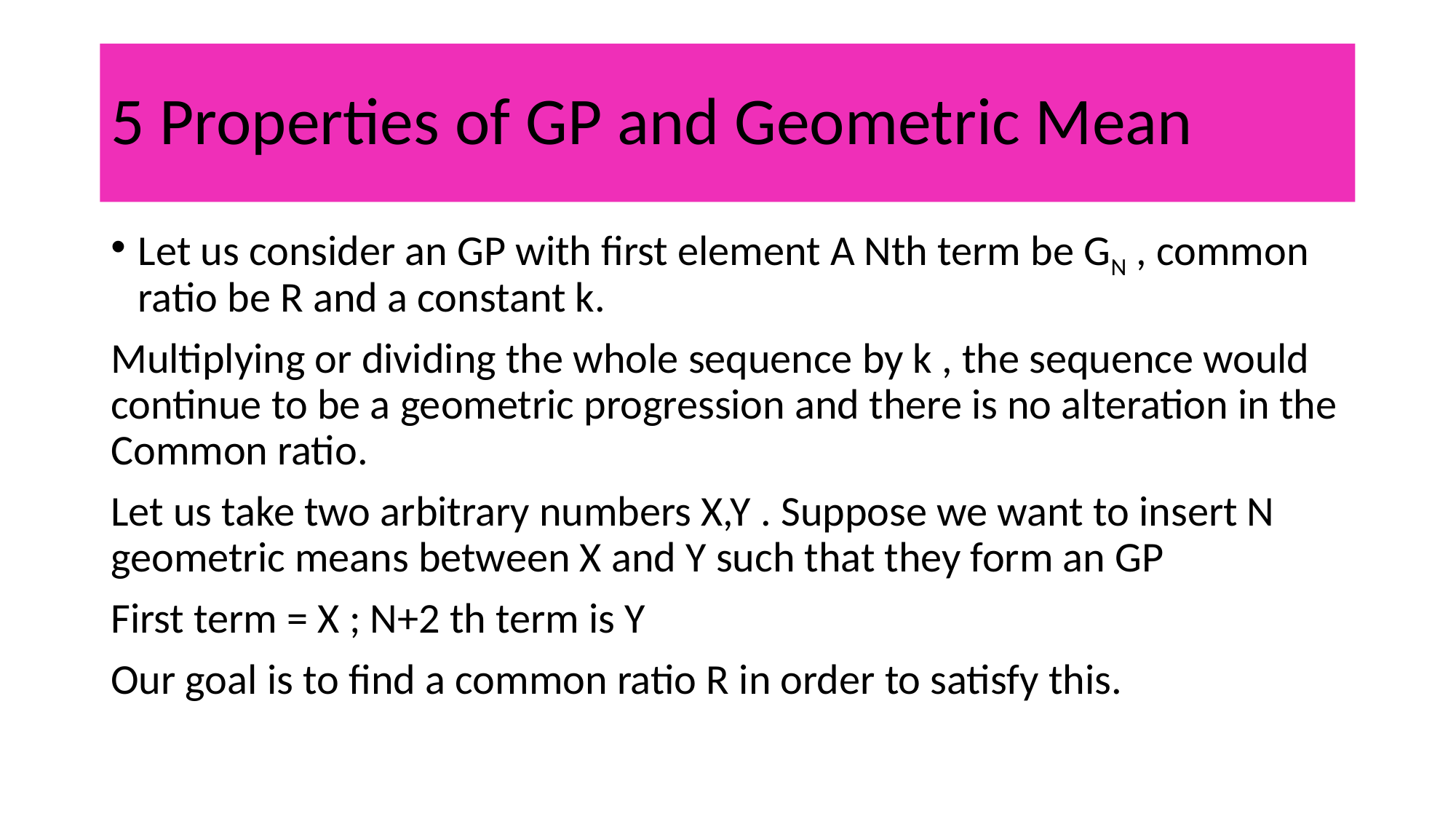

# 5 Properties of GP and Geometric Mean
Let us consider an GP with first element A Nth term be GN , common ratio be R and a constant k.
Multiplying or dividing the whole sequence by k , the sequence would continue to be a geometric progression and there is no alteration in the Common ratio.
Let us take two arbitrary numbers X,Y . Suppose we want to insert N geometric means between X and Y such that they form an GP
First term = X ; N+2 th term is Y
Our goal is to find a common ratio R in order to satisfy this.